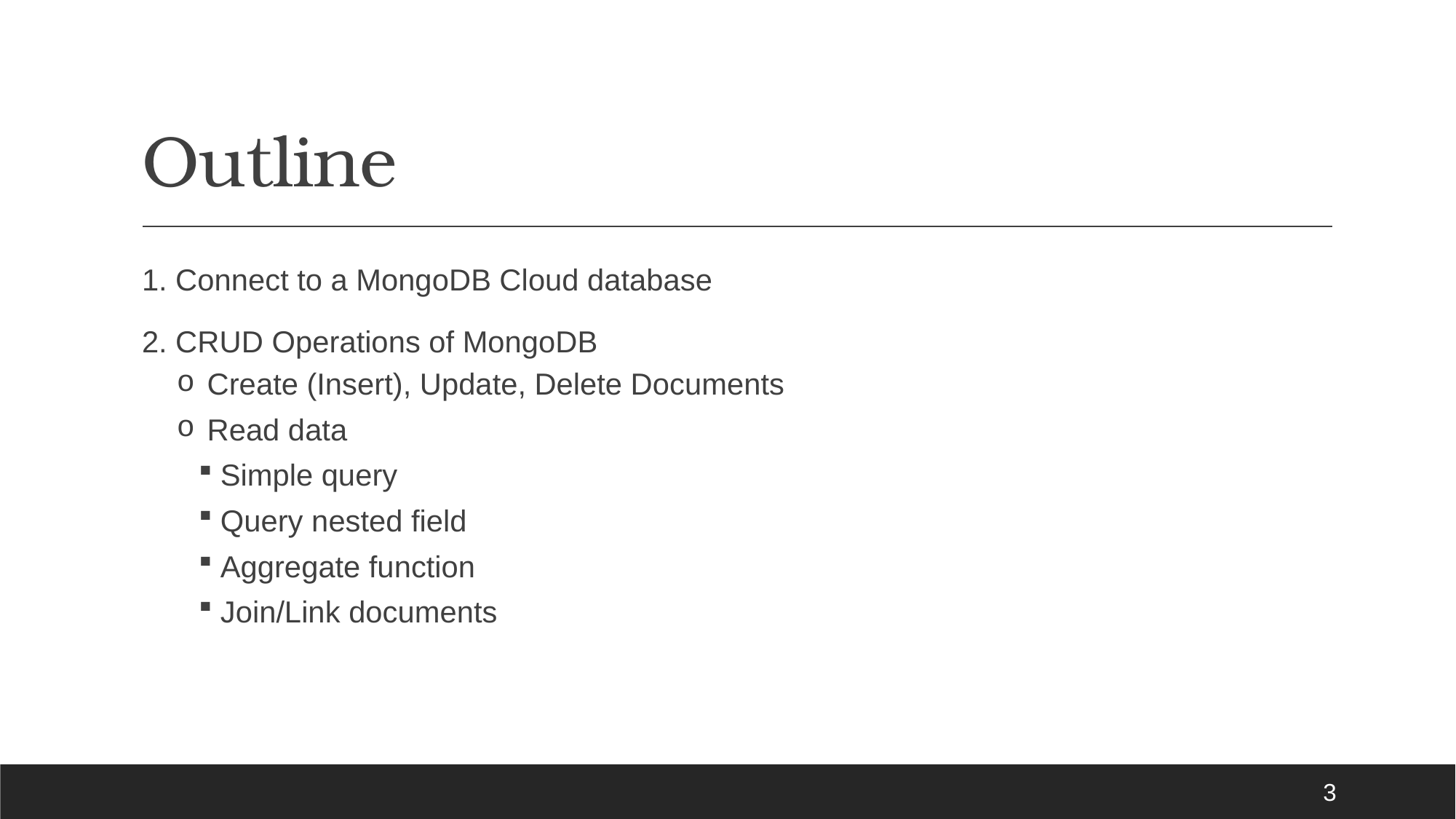

# Outline
1. Connect to a MongoDB Cloud database
2. CRUD Operations of MongoDB
 Create (Insert), Update, Delete Documents
 Read data
Simple query
Query nested field
Aggregate function
Join/Link documents

3